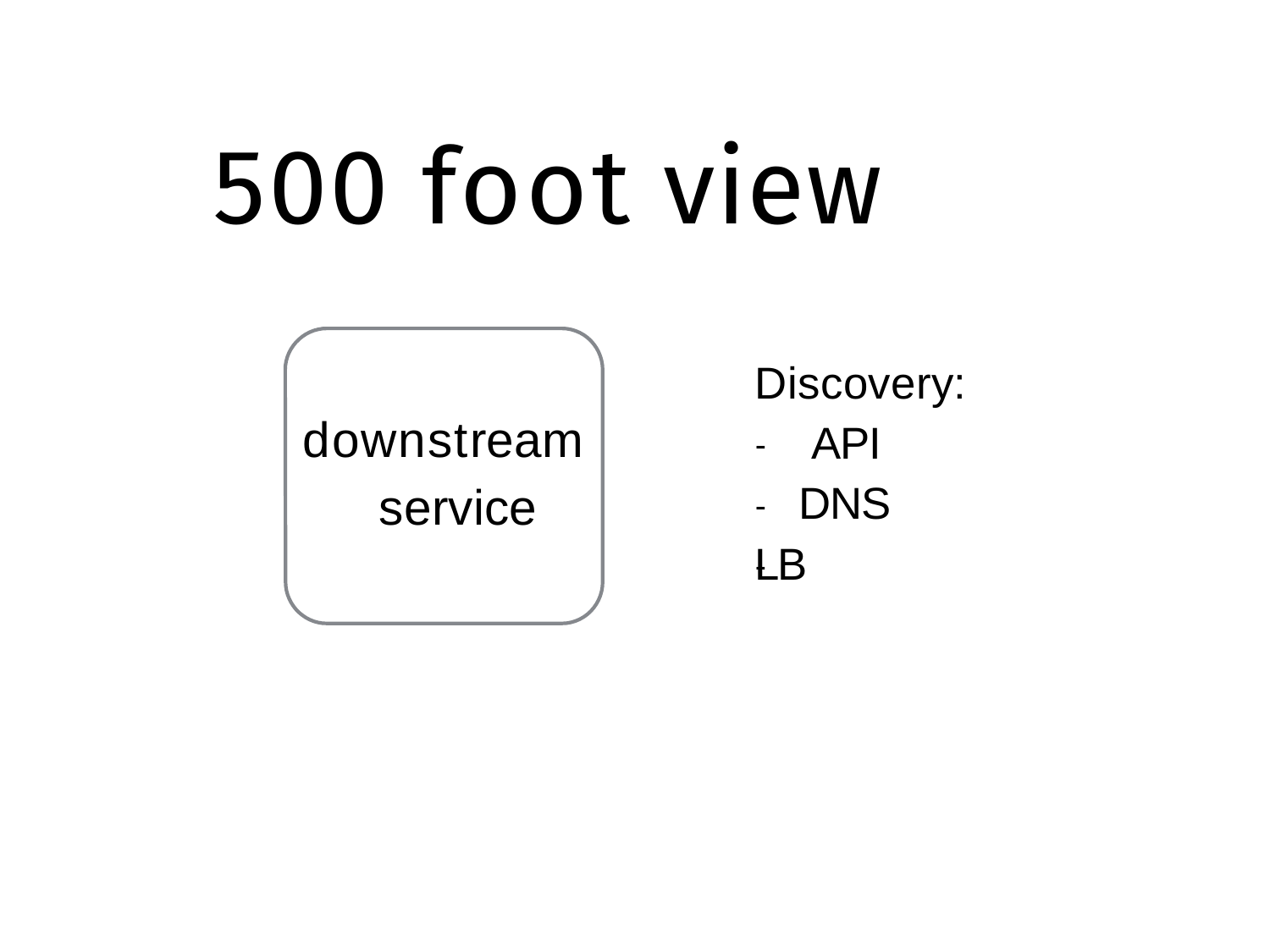

# 500 foot view

Discovery:  API  DNS
LB
downstream  service
-
-
-